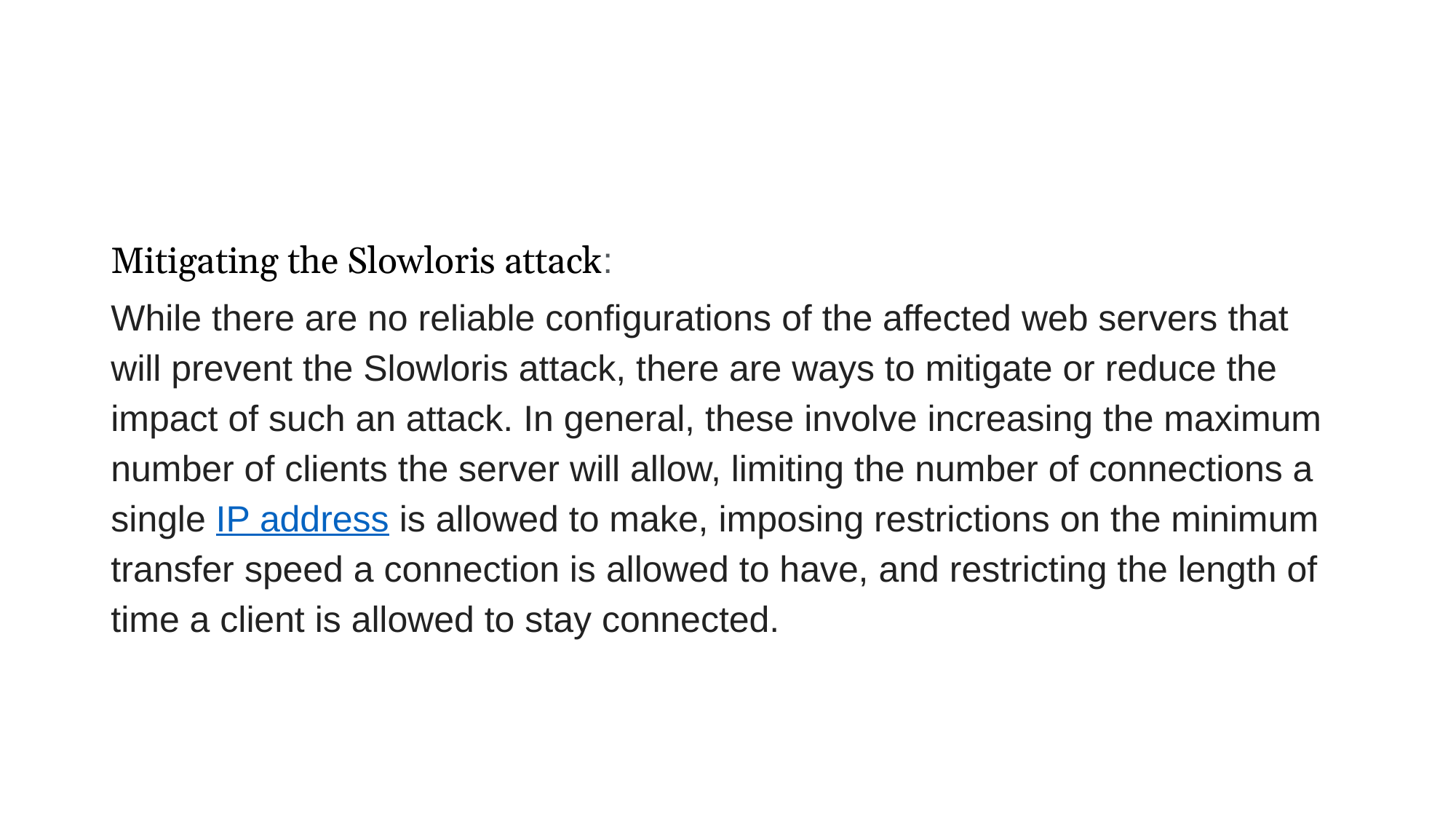

#
Mitigating the Slowloris attack:
While there are no reliable configurations of the affected web servers that will prevent the Slowloris attack, there are ways to mitigate or reduce the impact of such an attack. In general, these involve increasing the maximum number of clients the server will allow, limiting the number of connections a single IP address is allowed to make, imposing restrictions on the minimum transfer speed a connection is allowed to have, and restricting the length of time a client is allowed to stay connected.